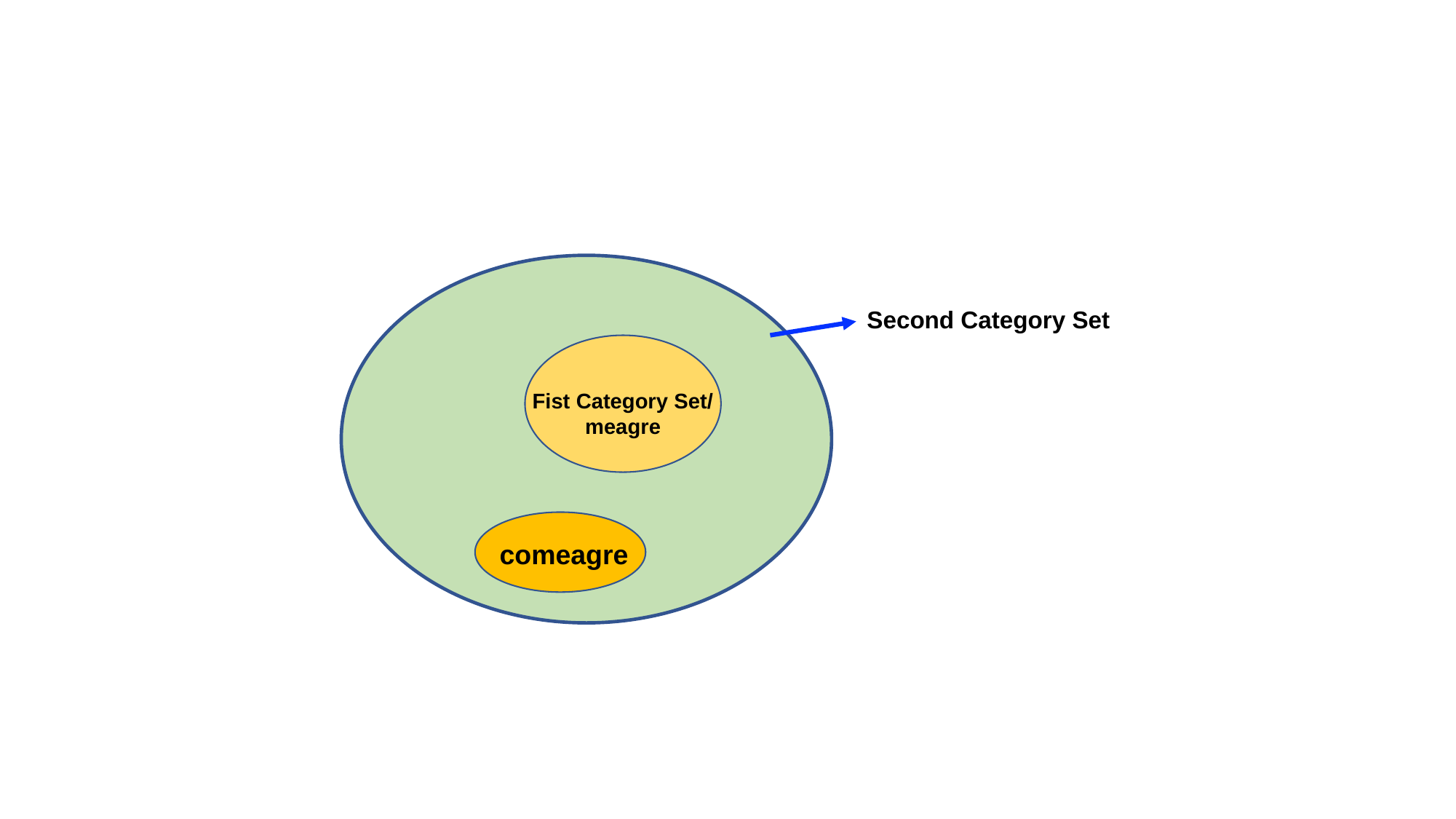

Second Category Set

Fist Category Set/
meagre

comeagre